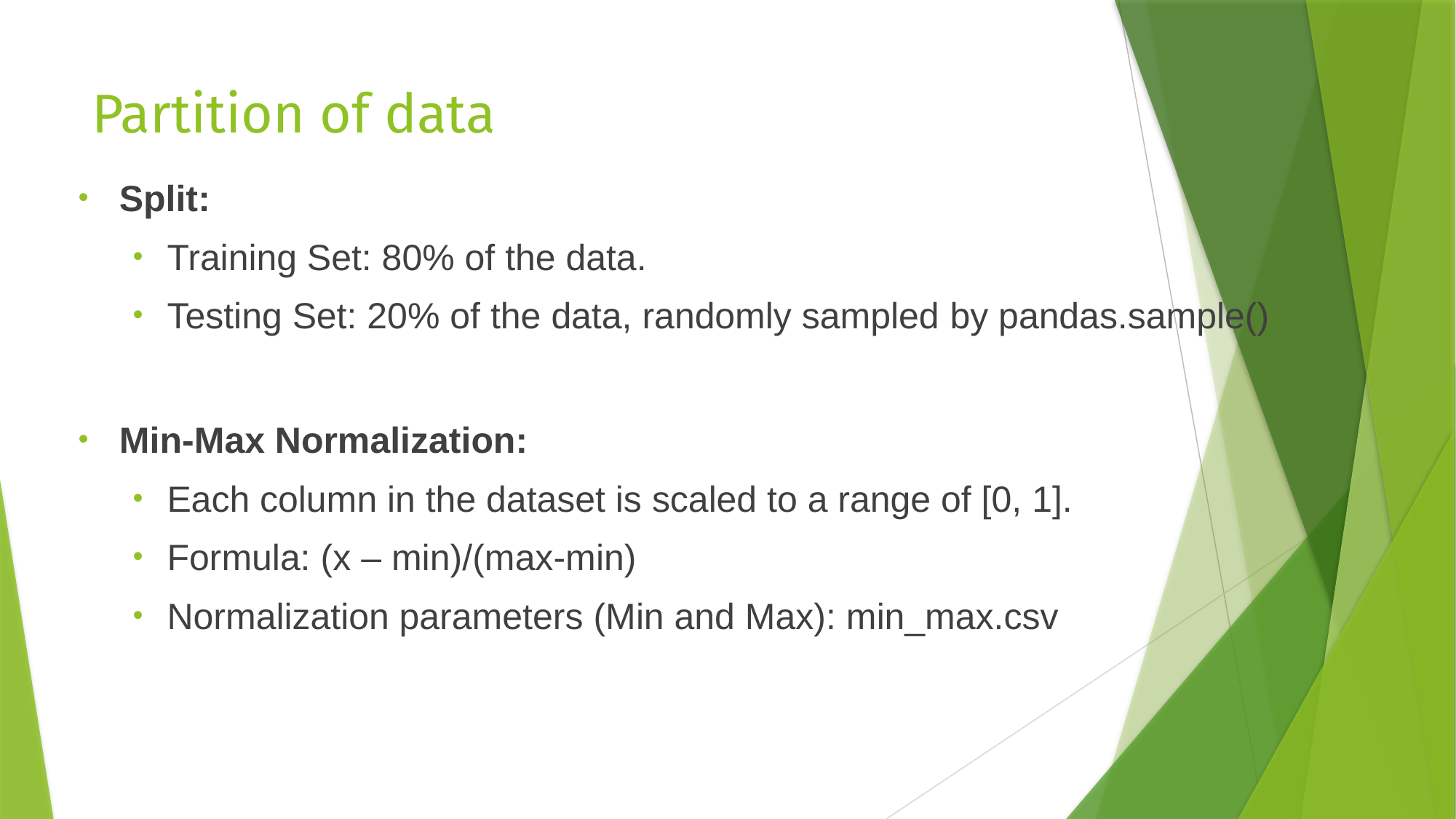

# Partition of data
Split:
Training Set: 80% of the data.
Testing Set: 20% of the data, randomly sampled by pandas.sample()

Min-Max Normalization:
Each column in the dataset is scaled to a range of [0, 1].
Formula: (x – min)/(max-min)
Normalization parameters (Min and Max): min_max.csv